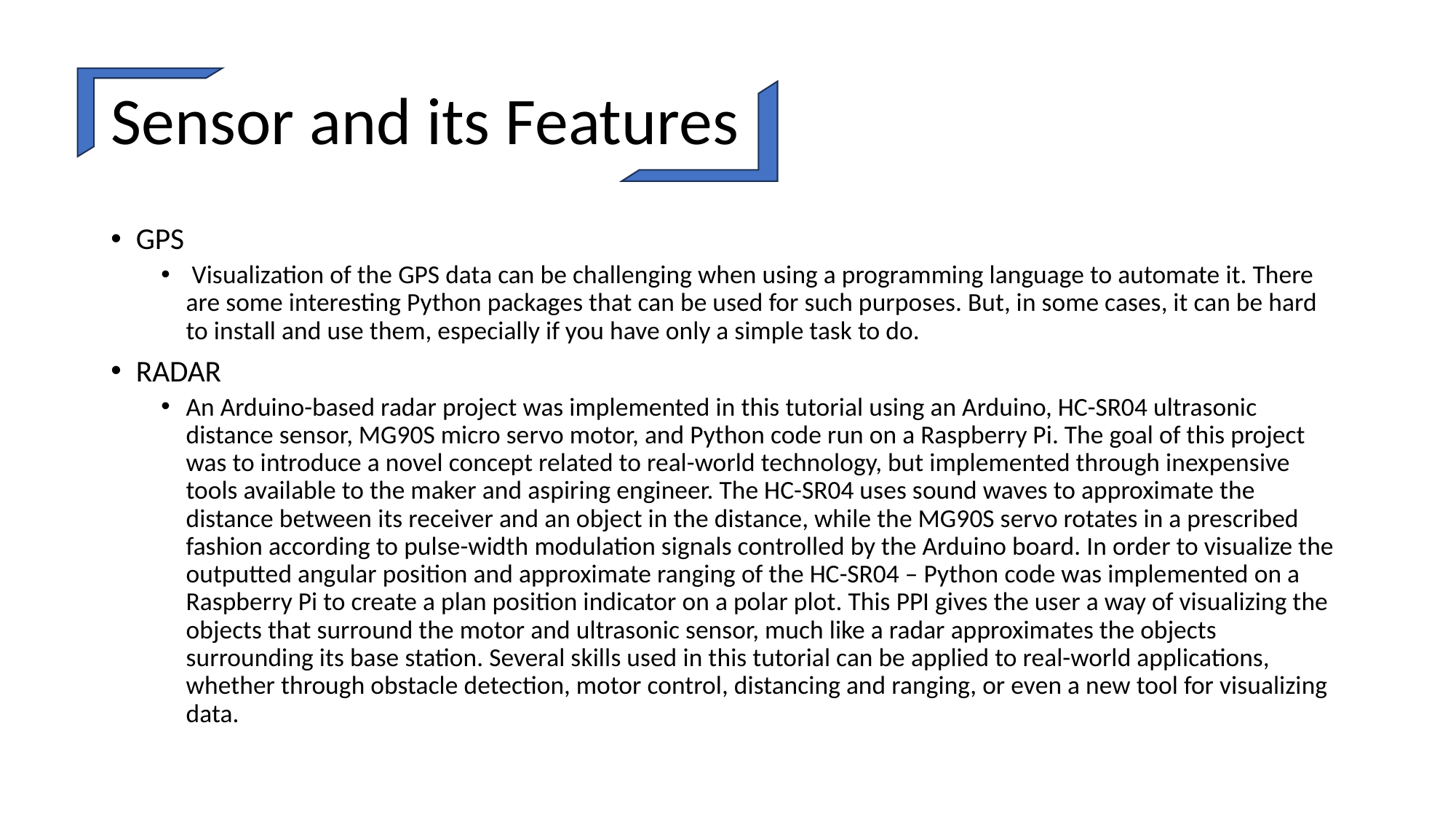

# Sensor and its Features

GPS
 Visualization of the GPS data can be challenging when using a programming language to automate it. There are some interesting Python packages that can be used for such purposes. But, in some cases, it can be hard to install and use them, especially if you have only a simple task to do.
RADAR
An Arduino-based radar project was implemented in this tutorial using an Arduino, HC-SR04 ultrasonic distance sensor, MG90S micro servo motor, and Python code run on a Raspberry Pi. The goal of this project was to introduce a novel concept related to real-world technology, but implemented through inexpensive tools available to the maker and aspiring engineer. The HC-SR04 uses sound waves to approximate the distance between its receiver and an object in the distance, while the MG90S servo rotates in a prescribed fashion according to pulse-width modulation signals controlled by the Arduino board. In order to visualize the outputted angular position and approximate ranging of the HC-SR04 – Python code was implemented on a Raspberry Pi to create a plan position indicator on a polar plot. This PPI gives the user a way of visualizing the objects that surround the motor and ultrasonic sensor, much like a radar approximates the objects surrounding its base station. Several skills used in this tutorial can be applied to real-world applications, whether through obstacle detection, motor control, distancing and ranging, or even a new tool for visualizing data.